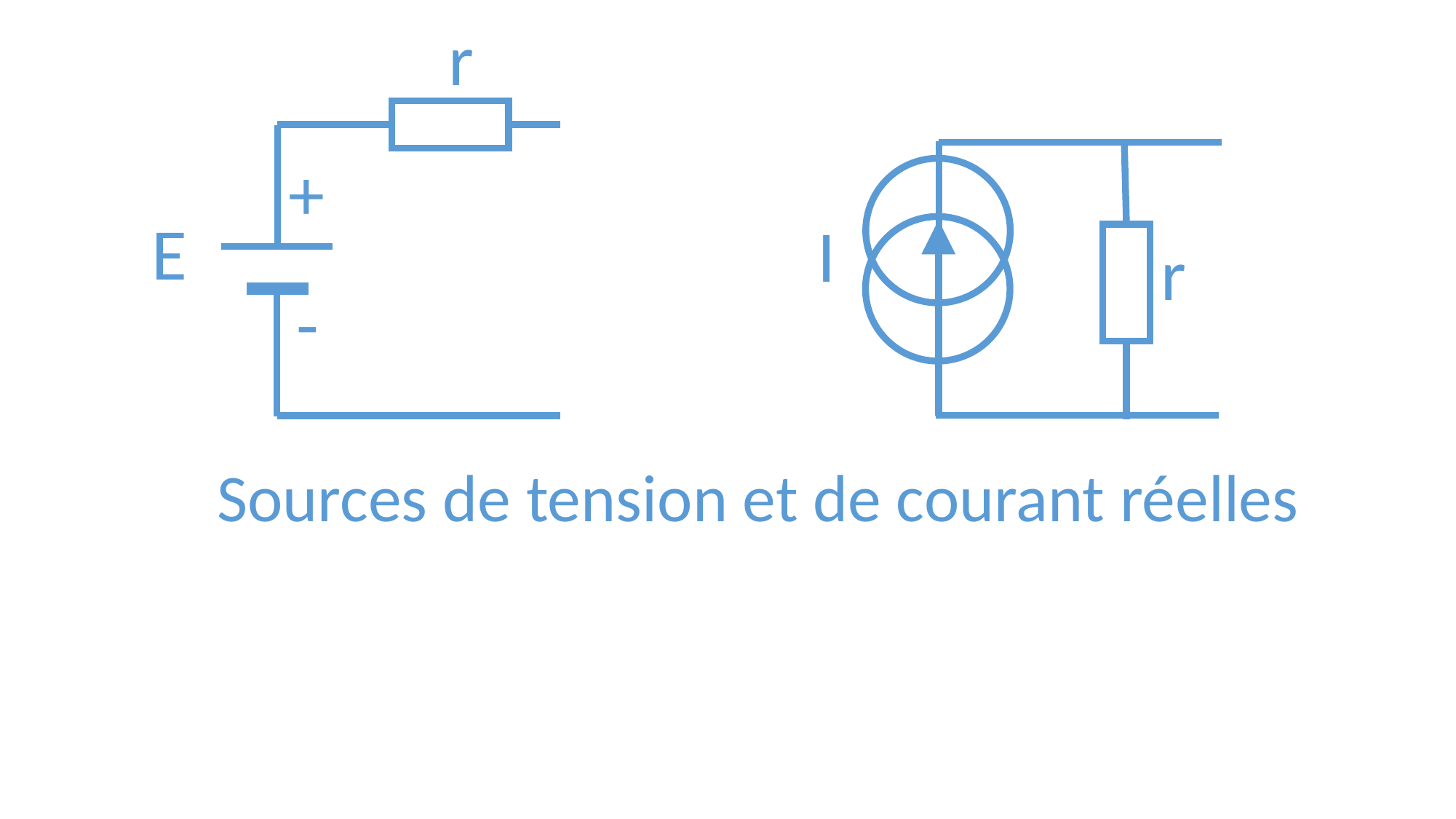

r

+

E
I

r

-
Sources de tension et de courant réelles